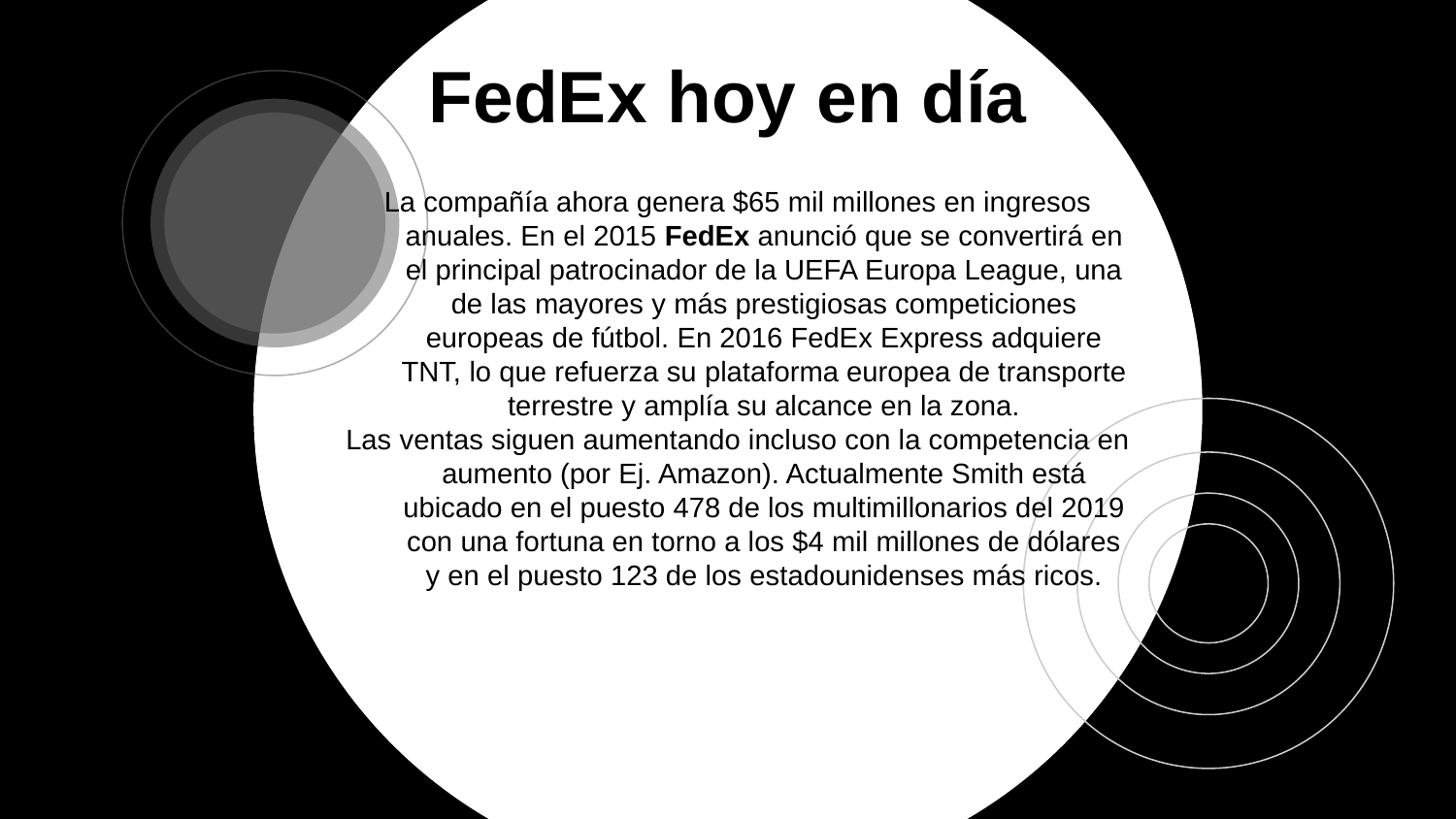

# FedEx hoy en día
La compañía ahora genera $65 mil millones en ingresos anuales. En el 2015 FedEx anunció que se convertirá en el principal patrocinador de la UEFA Europa League, una de las mayores y más prestigiosas competiciones europeas de fútbol. En 2016 FedEx Express adquiere TNT, lo que refuerza su plataforma europea de transporte terrestre y amplía su alcance en la zona.
Las ventas siguen aumentando incluso con la competencia en aumento (por Ej. Amazon). Actualmente Smith está ubicado en el puesto 478 de los multimillonarios del 2019 con una fortuna en torno a los $4 mil millones de dólares y en el puesto 123 de los estadounidenses más ricos.